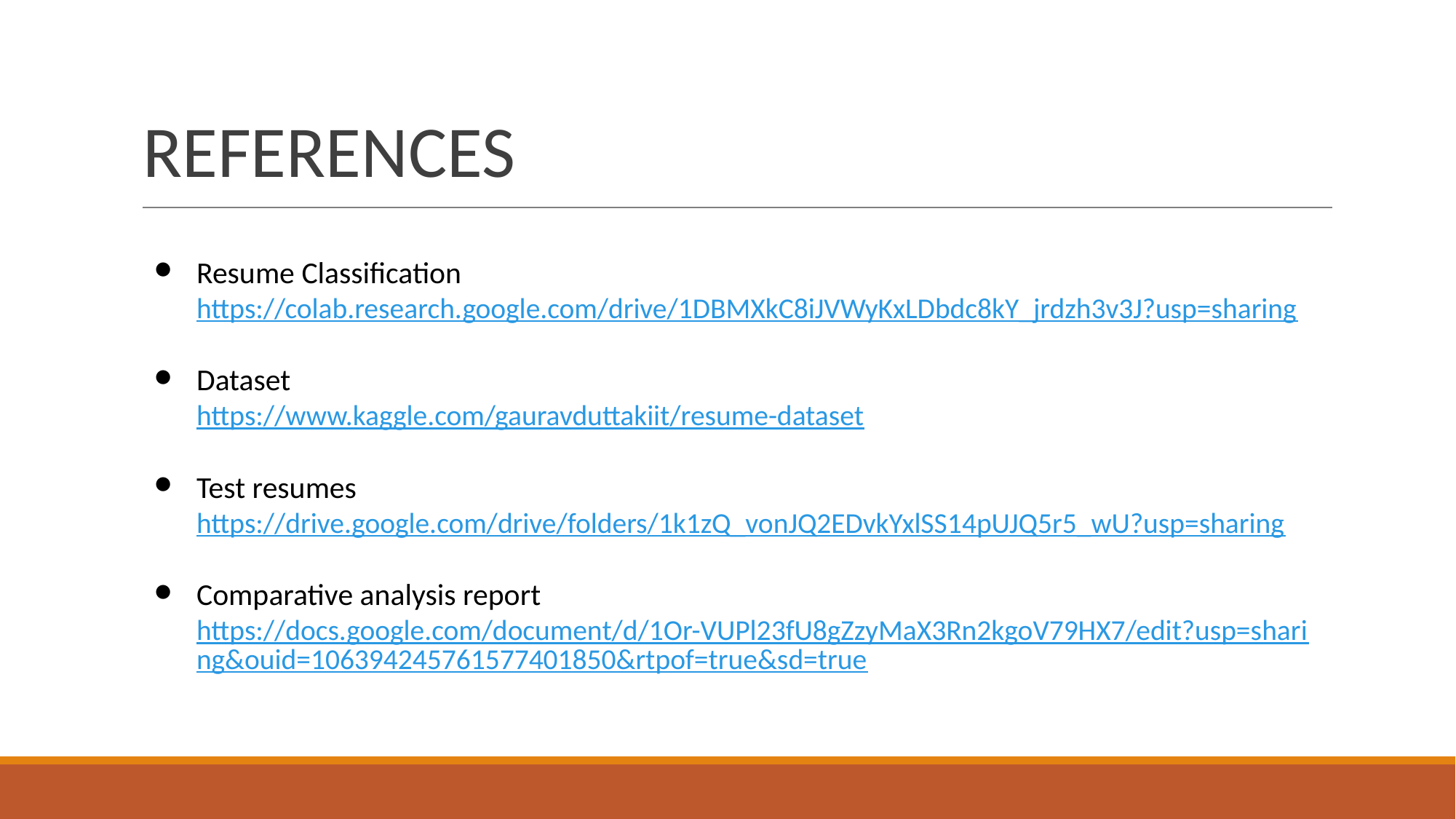

# REFERENCES

Resume Classification https://colab.research.google.com/drive/1DBMXkC8iJVWyKxLDbdc8kY_jrdzh3v3J?usp=sharing

Dataset
https://www.kaggle.com/gauravduttakiit/resume-dataset

Test resumes https://drive.google.com/drive/folders/1k1zQ_vonJQ2EDvkYxlSS14pUJQ5r5_wU?usp=sharing

Comparative analysis report https://docs.google.com/document/d/1Or-VUPl23fU8gZzyMaX3Rn2kgoV79HX7/edit?usp=sharing&ouid=106394245761577401850&rtpof=true&sd=true